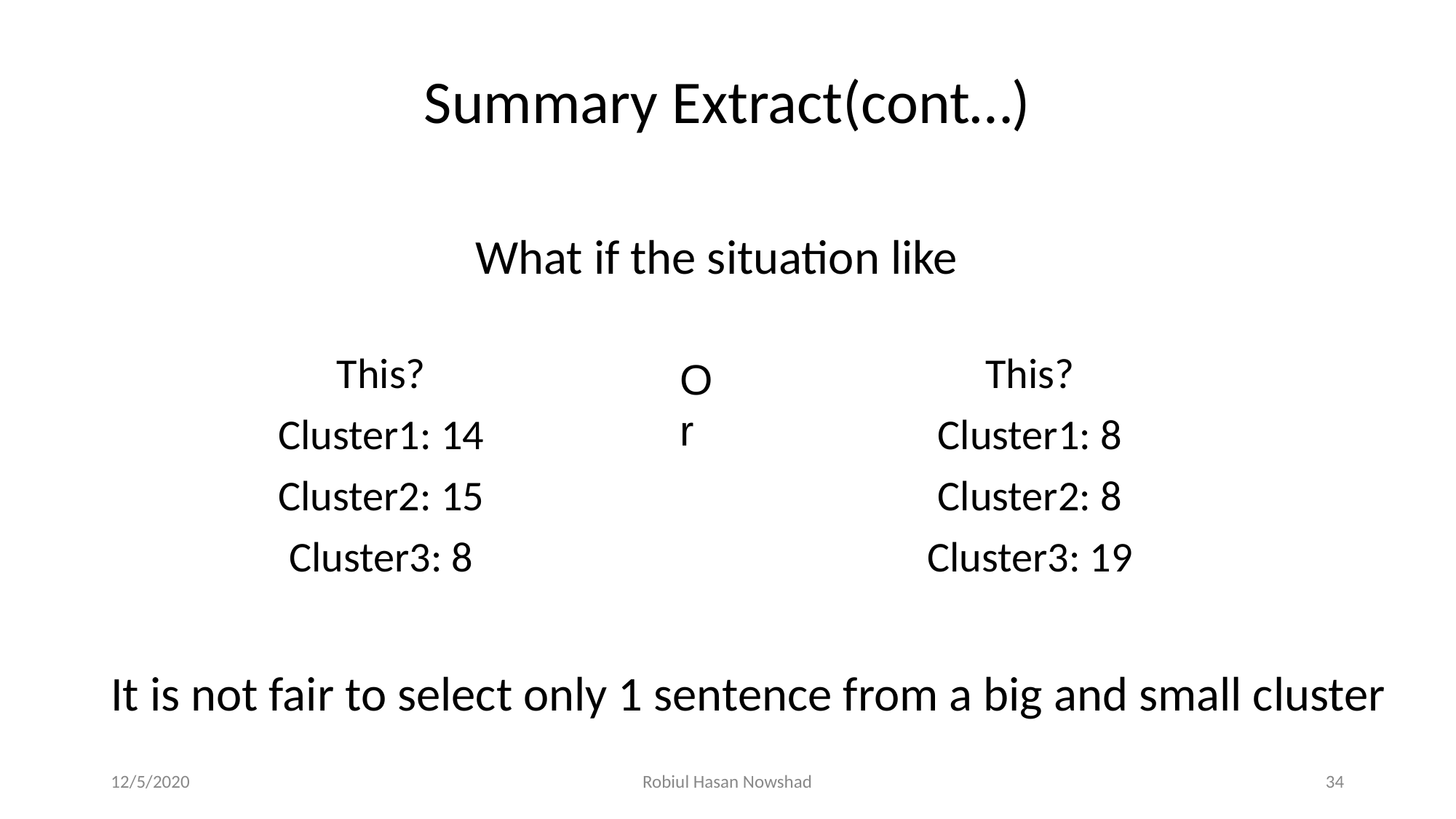

# Summary Extract(cont…)
What if the situation like
Or
This?
Cluster1: 8
Cluster2: 8
Cluster3: 19

This?
Cluster1: 14
Cluster2: 15
Cluster3: 8

It is not fair to select only 1 sentence from a big and small cluster
12/5/2020
Robiul Hasan Nowshad
34